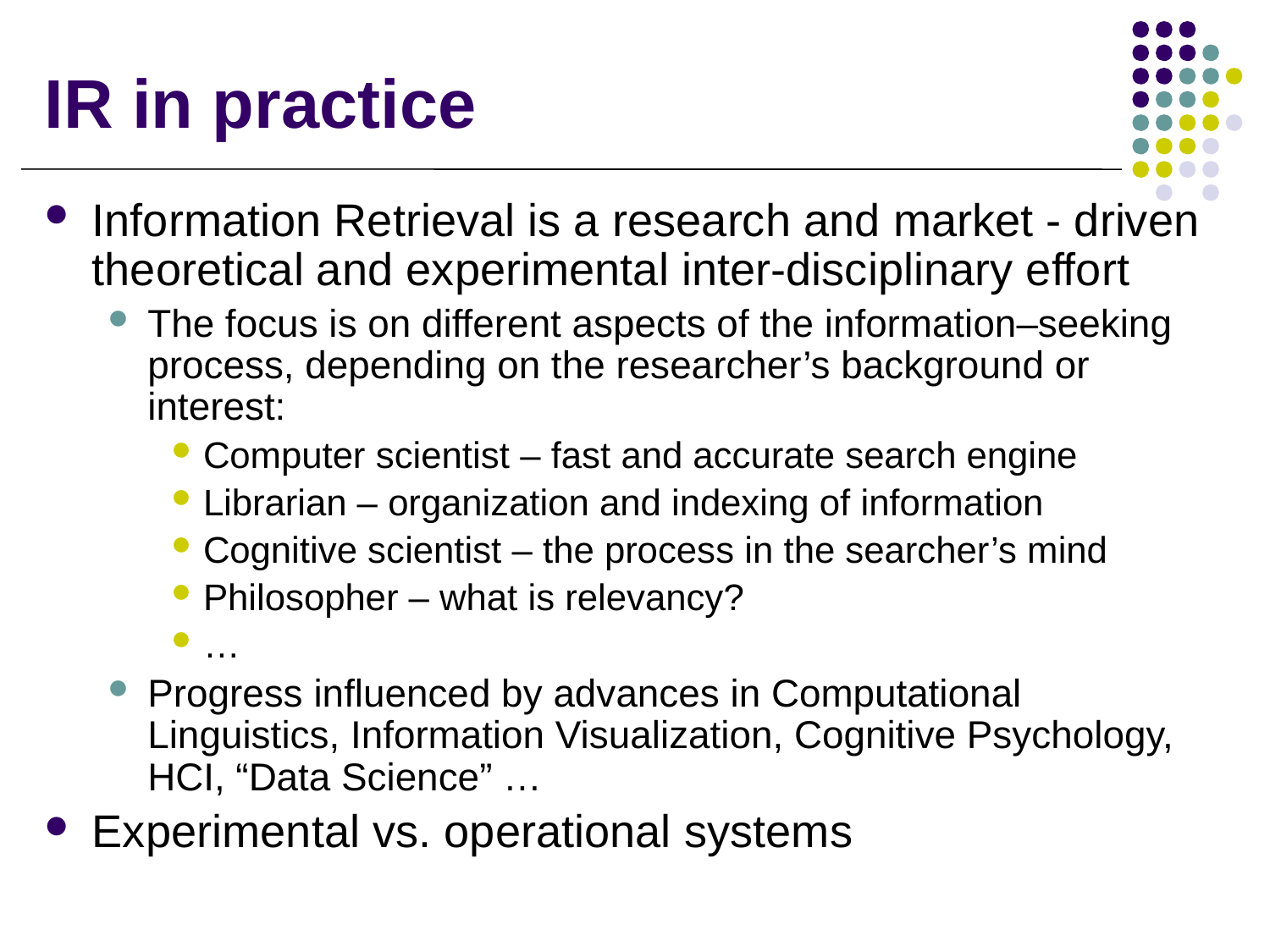

# IR in practice
Information Retrieval is a research and market - driven theoretical and experimental inter-disciplinary effort
The focus is on different aspects of the information–seeking process, depending on the researcher’s background or interest:
Computer scientist – fast and accurate search engine
Librarian – organization and indexing of information
Cognitive scientist – the process in the searcher’s mind
Philosopher – what is relevancy?
…
Progress influenced by advances in Computational Linguistics, Information Visualization, Cognitive Psychology, HCI, “Data Science” …
Experimental vs. operational systems